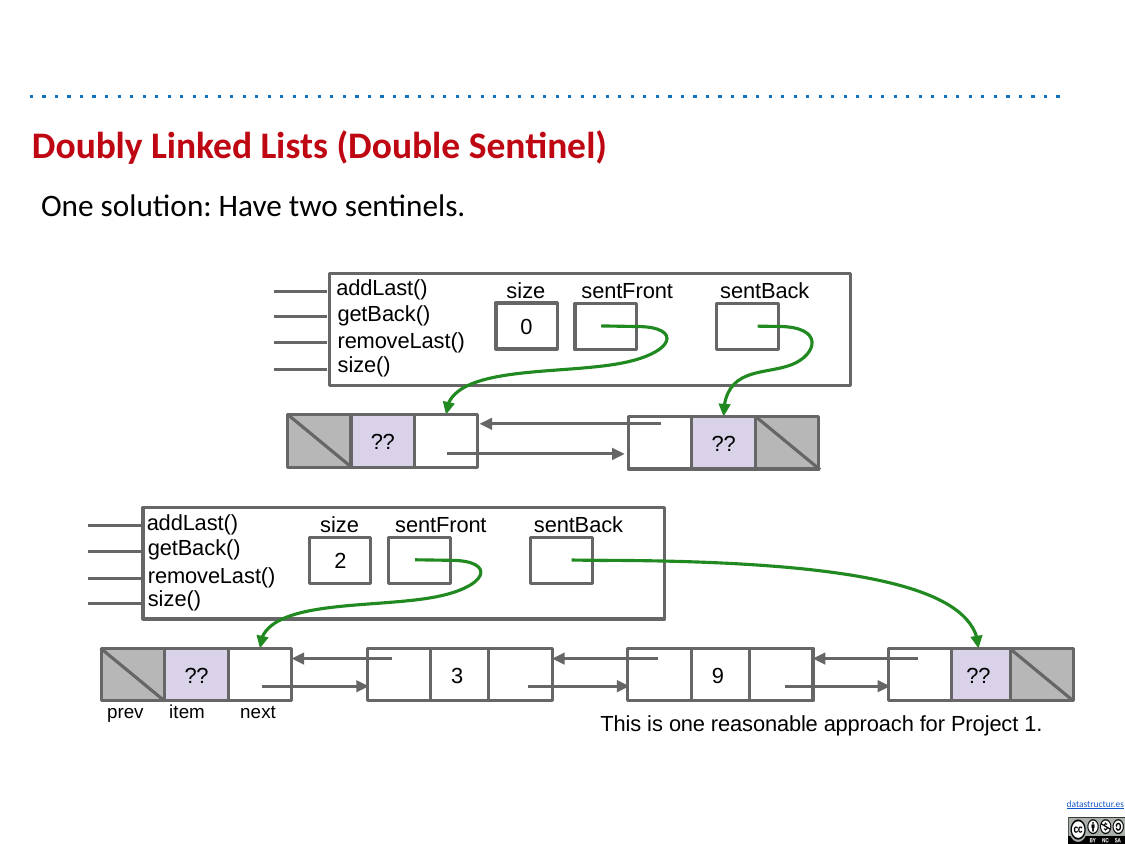

# Doubly Linked Lists (Double Sentinel)
One solution: Have two sentinels.
sentBack
sentFront
size
addLast()
getBack()
removeLast()
size()

0

??

??

sentBack
sentFront
size
addLast()
getBack()
removeLast()
size()

2

??

3

??

9

item
 next
 prev
This is one reasonable approach for Project 1.